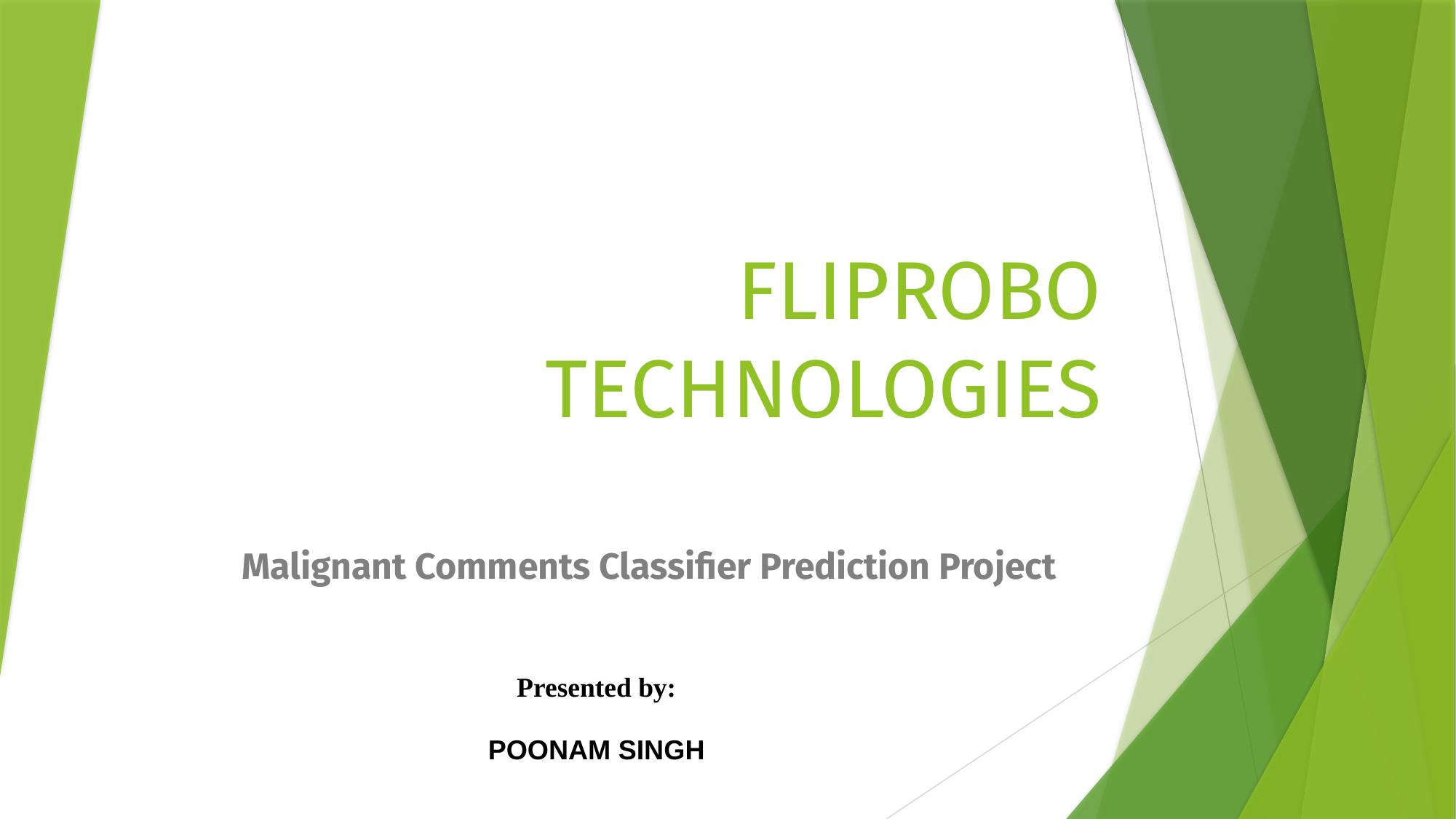

# FLIPROBO TECHNOLOGIES
Malignant Comments Classifier Prediction Project

Presented by:
POONAM SINGH